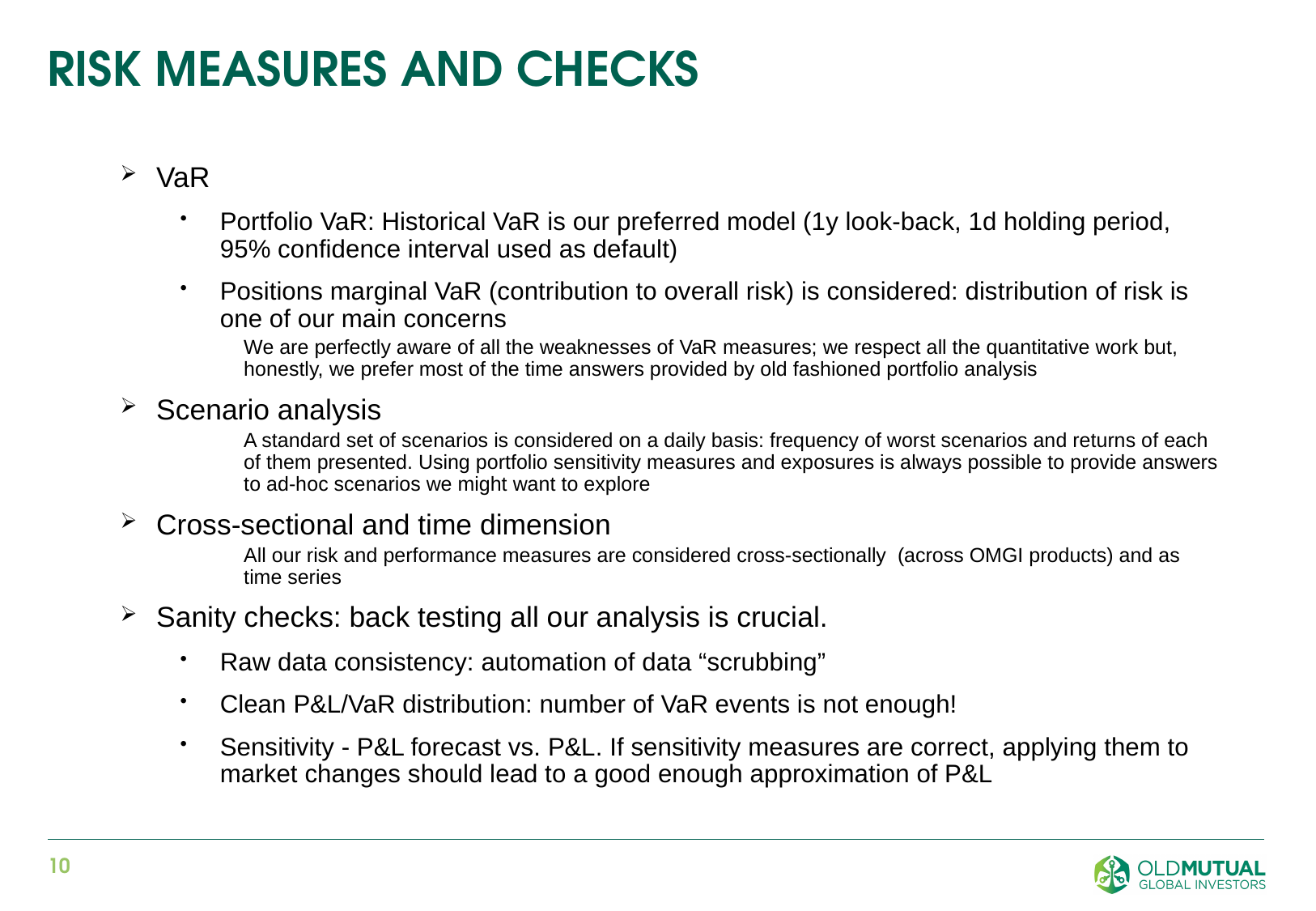

# Risk measures and checks

VaR
Portfolio VaR: Historical VaR is our preferred model (1y look-back, 1d holding period, 95% confidence interval used as default)
Positions marginal VaR (contribution to overall risk) is considered: distribution of risk is one of our main concerns
We are perfectly aware of all the weaknesses of VaR measures; we respect all the quantitative work but, honestly, we prefer most of the time answers provided by old fashioned portfolio analysis
Scenario analysis
A standard set of scenarios is considered on a daily basis: frequency of worst scenarios and returns of each of them presented. Using portfolio sensitivity measures and exposures is always possible to provide answers to ad-hoc scenarios we might want to explore
Cross-sectional and time dimension
All our risk and performance measures are considered cross-sectionally  (across OMGI products) and as time series
Sanity checks: back testing all our analysis is crucial.
Raw data consistency: automation of data “scrubbing”
Clean P&L/VaR distribution: number of VaR events is not enough!
Sensitivity - P&L forecast vs. P&L. If sensitivity measures are correct, applying them to market changes should lead to a good enough approximation of P&L
10